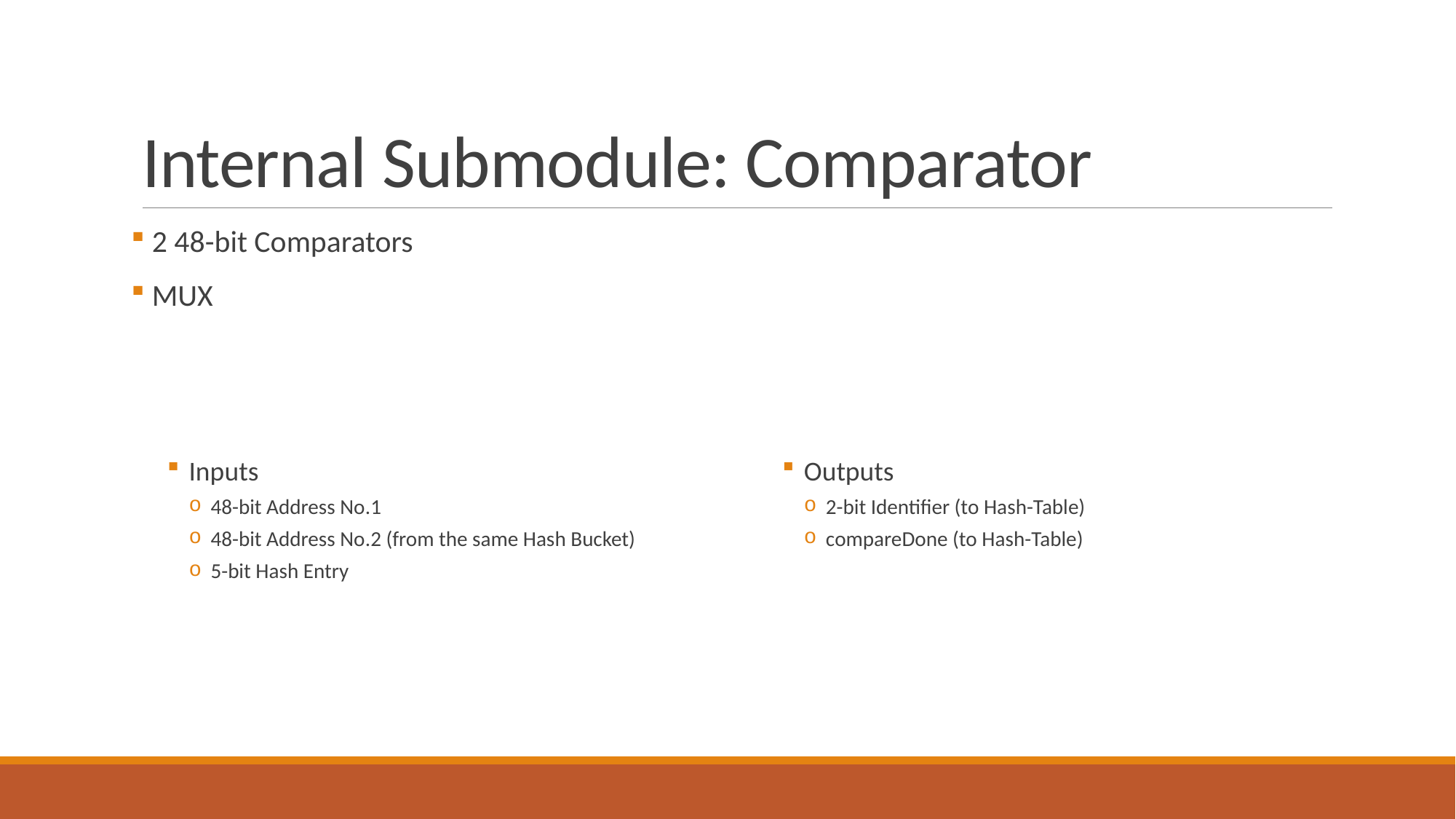

# Internal Submodule: Comparator
 2 48-bit Comparators
 MUX

Inputs
48-bit Address No.1
48-bit Address No.2 (from the same Hash Bucket)
5-bit Hash Entry

Outputs
2-bit Identifier (to Hash-Table)
compareDone (to Hash-Table)